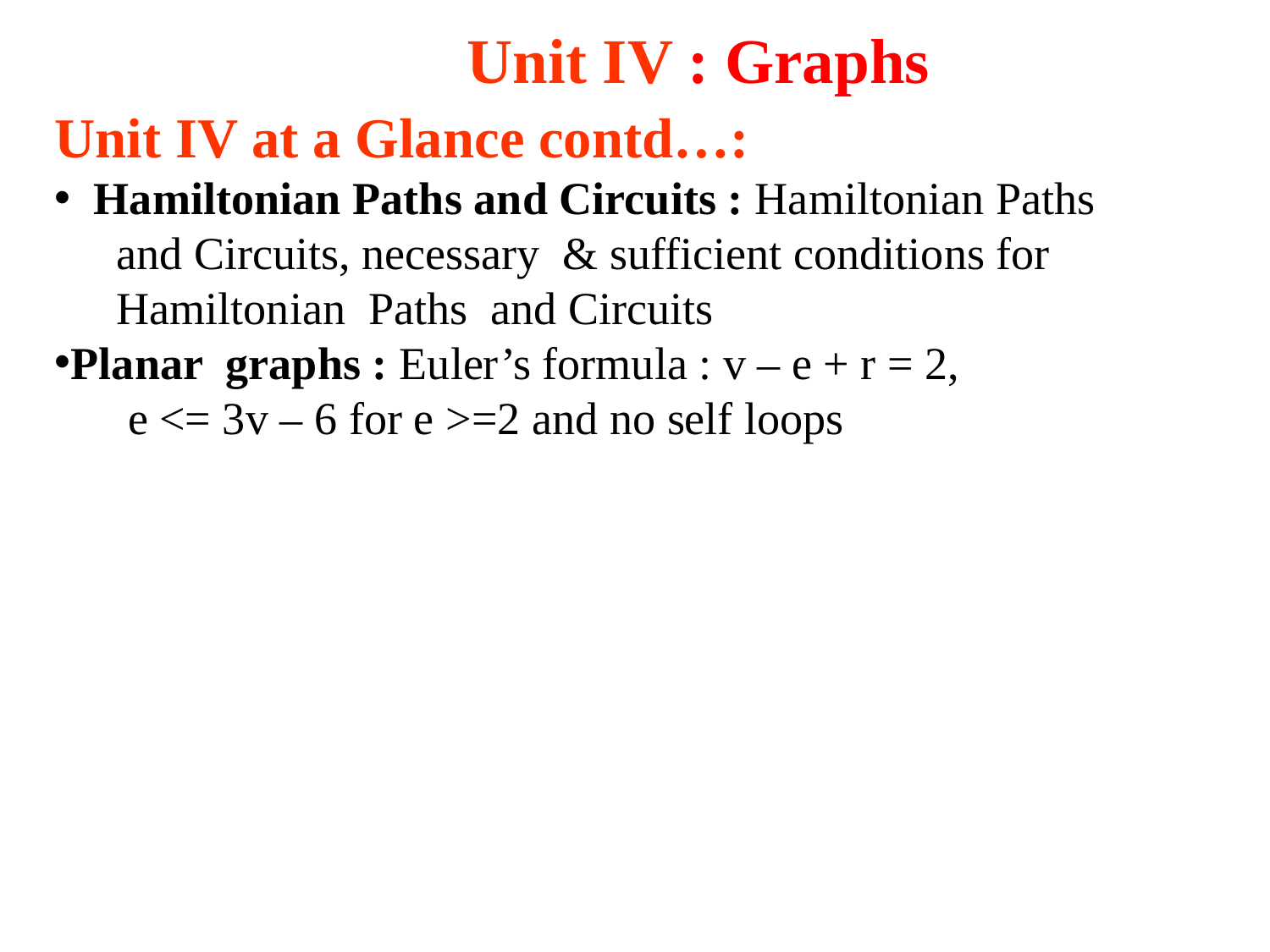

Unit IV : Graphs
Unit IV at a Glance contd…:
  Hamiltonian Paths and Circuits : Hamiltonian Paths
    and Circuits, necessary  & sufficient conditions for
    Hamiltonian  Paths  and Circuits
Planar  graphs : Euler’s formula : v – e + r = 2,
     e <= 3v – 6 for e >=2 and no self loops